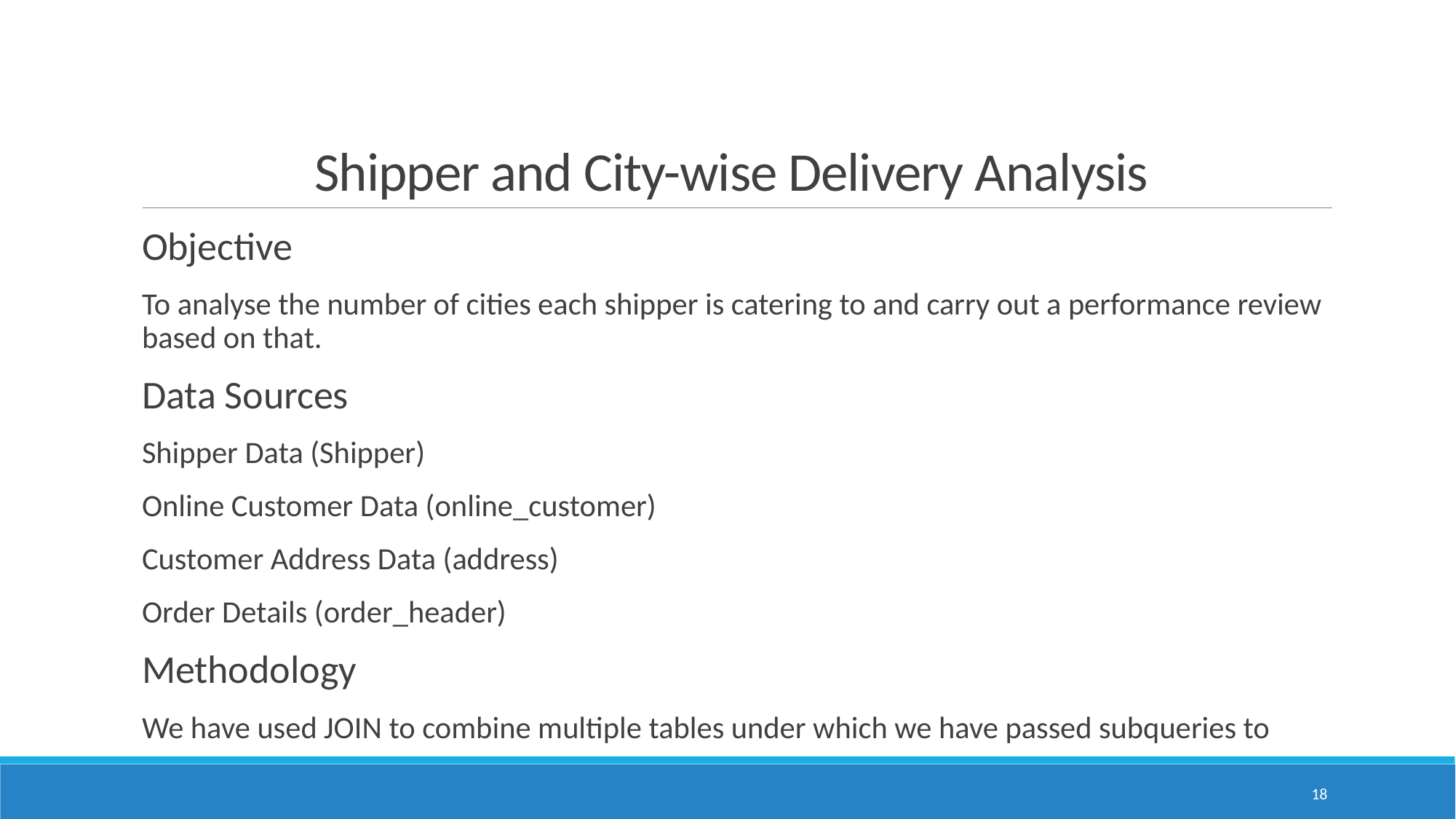

# Shipper and City-wise Delivery Analysis
Objective
To analyse the number of cities each shipper is catering to and carry out a performance review based on that.
Data Sources
Shipper Data (Shipper)
Online Customer Data (online_customer)
Customer Address Data (address)
Order Details (order_header)
Methodology
We have used JOIN to combine multiple tables under which we have passed subqueries to
18